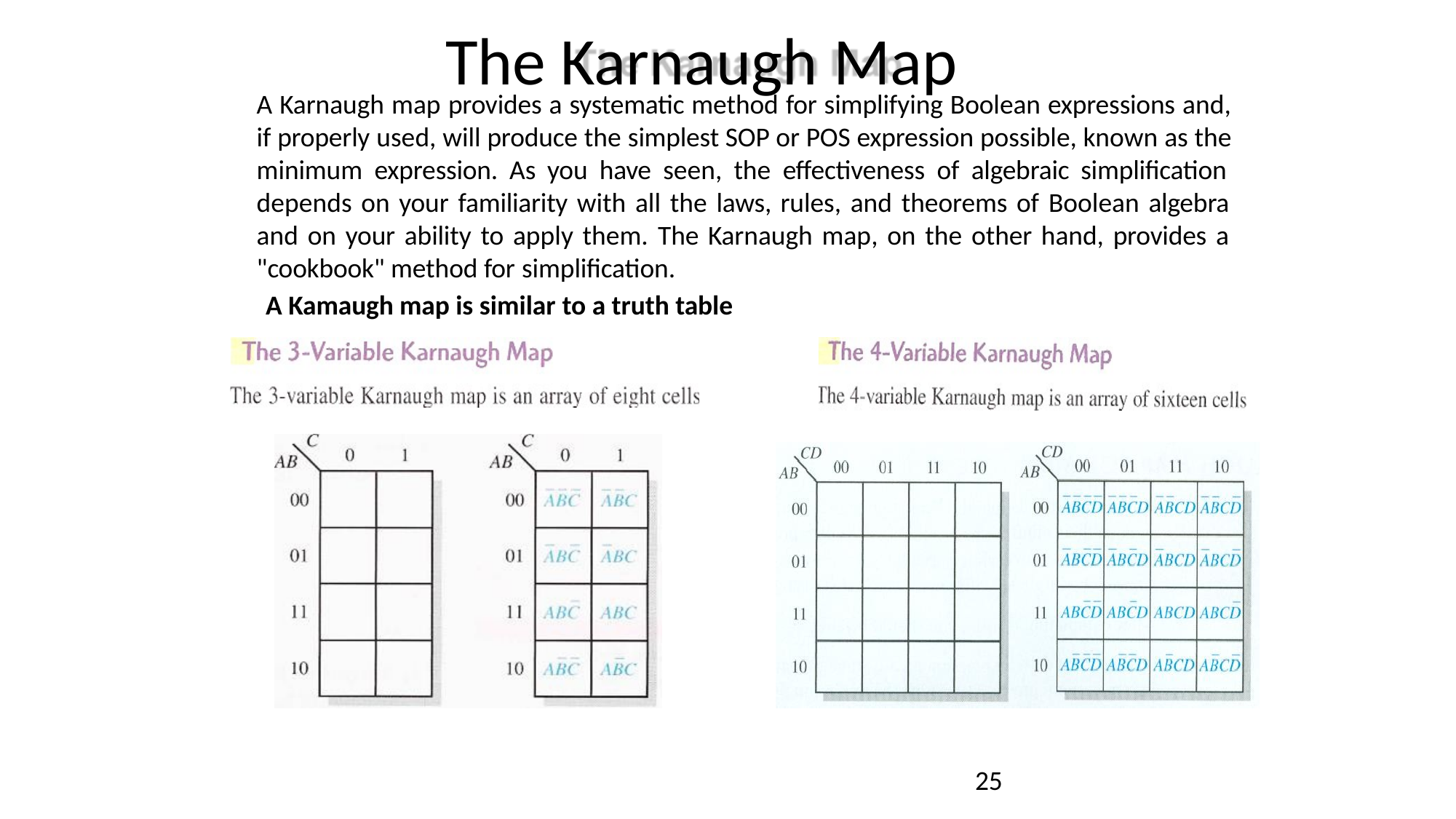

# The Karnaugh Map

A Karnaugh map provides a systematic method for simplifying Boolean expressions and,  if properly used, will produce the simplest SOP or POS expression possible, known as the  minimum expression. As you have seen, the effectiveness of algebraic simplification  depends on your familiarity with all the laws, rules, and theorems of Boolean algebra  and on your ability to apply them. The Karnaugh map, on the other hand, provides a  "cookbook" method for simplification.
A Kamaugh map is similar to a truth table

25